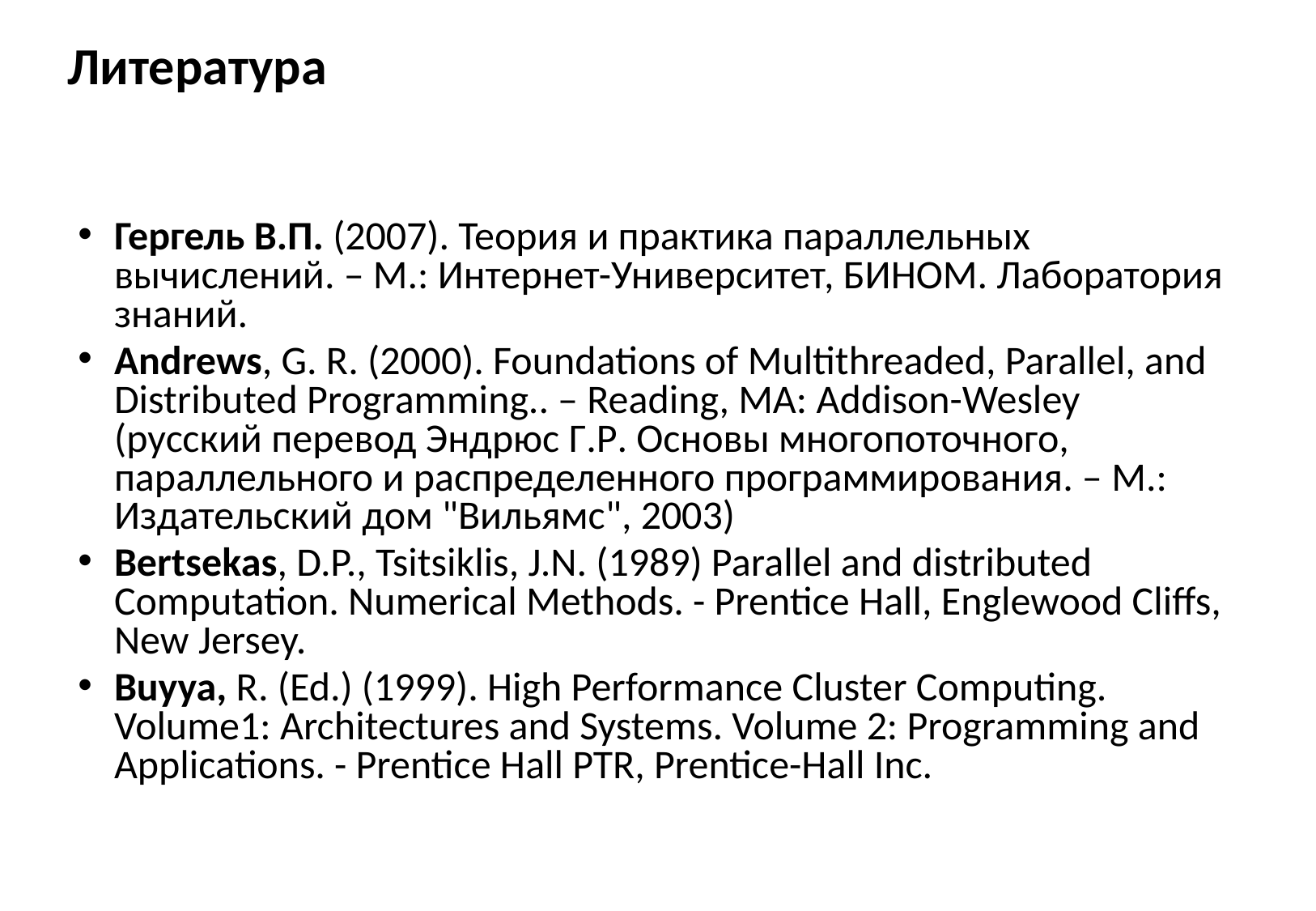

# Литература
Гергель В.П. (2007). Теория и практика параллельных вычислений. – М.: Интернет-Университет, БИНОМ. Лаборатория знаний.
Andrews, G. R. (2000). Foundations of Multithreaded, Parallel, and Distributed Programming.. – Reading, MA: Addison-Wesley (русский перевод Эндрюс Г.Р. Основы многопоточного, параллельного и распределенного программирования. – М.: Издательский дом "Вильямс", 2003)
Bertsekas, D.P., Tsitsiklis, J.N. (1989) Parallel and distributed Computation. Numerical Methods. - Prentice Hall, Englewood Cliffs, New Jersey.
Buyya, R. (Ed.) (1999). High Performance Cluster Computing. Volume1: Architectures and Systems. Volume 2: Programming and Applications. - Prentice Hall PTR, Prentice-Hall Inc.